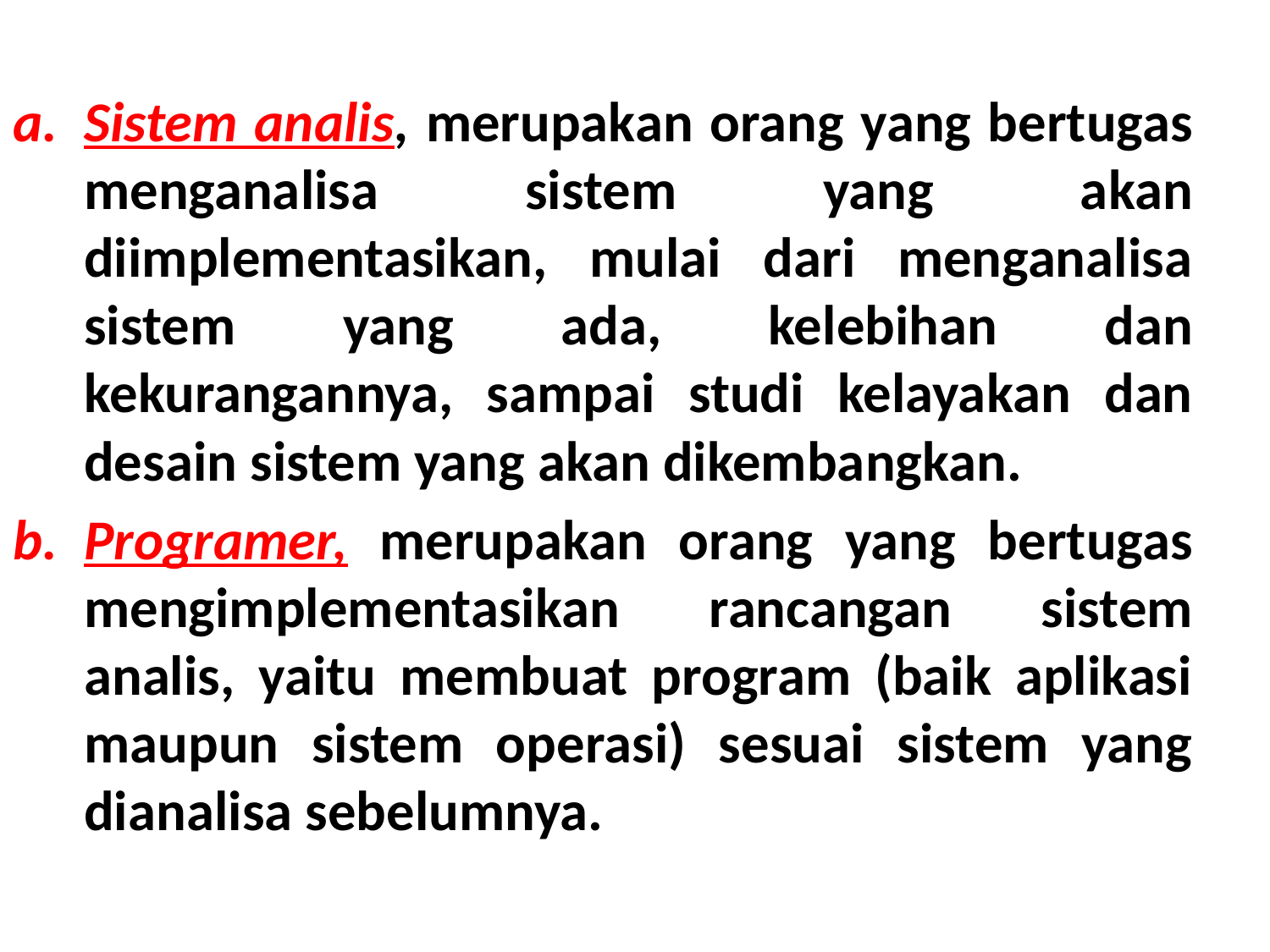

Sistem analis, merupakan orang yang bertugas menganalisa sistem yang akan diimplementasikan, mulai dari menganalisa sistem yang ada, kelebihan dan kekurangannya, sampai studi kelayakan dan desain sistem yang akan dikembangkan.
Programer, merupakan orang yang bertugas mengimplementasikan rancangan sistem analis, yaitu membuat program (baik aplikasi maupun sistem operasi) sesuai sistem yang dianalisa sebelumnya.